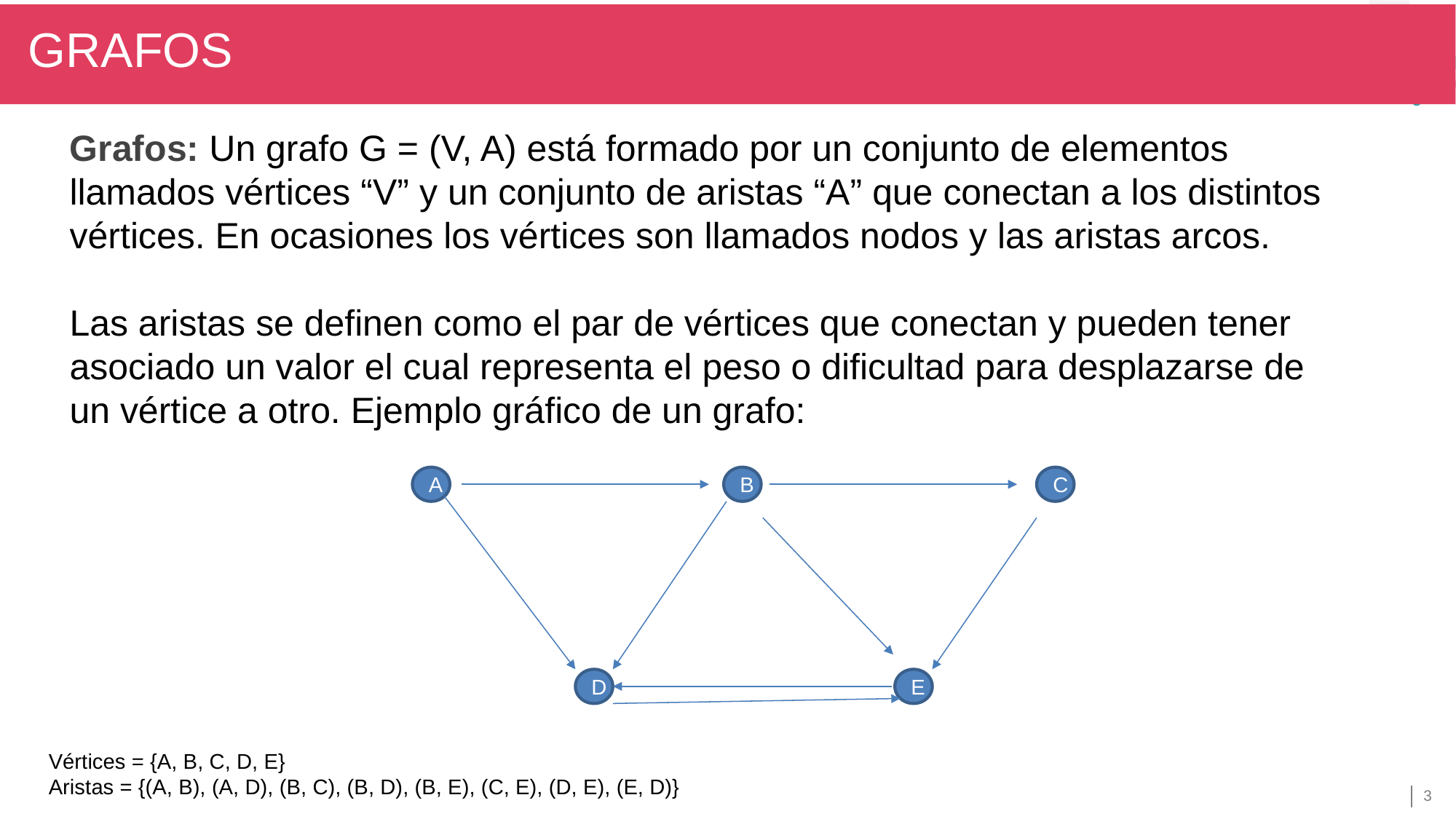

GRAFOS
TÍTULO SECCIÓN
TÍTULO
Grafos: Un grafo G = (V, A) está formado por un conjunto de elementos llamados vértices “V” y un conjunto de aristas “A” que conectan a los distintos vértices. En ocasiones los vértices son llamados nodos y las aristas arcos.

Las aristas se definen como el par de vértices que conectan y pueden tener asociado un valor el cual representa el peso o dificultad para desplazarse de un vértice a otro. Ejemplo gráfico de un grafo:
A
B
C
D
E
Vértices = {A, B, C, D, E}
Aristas = {(A, B), (A, D), (B, C), (B, D), (B, E), (C, E), (D, E), (E, D)}